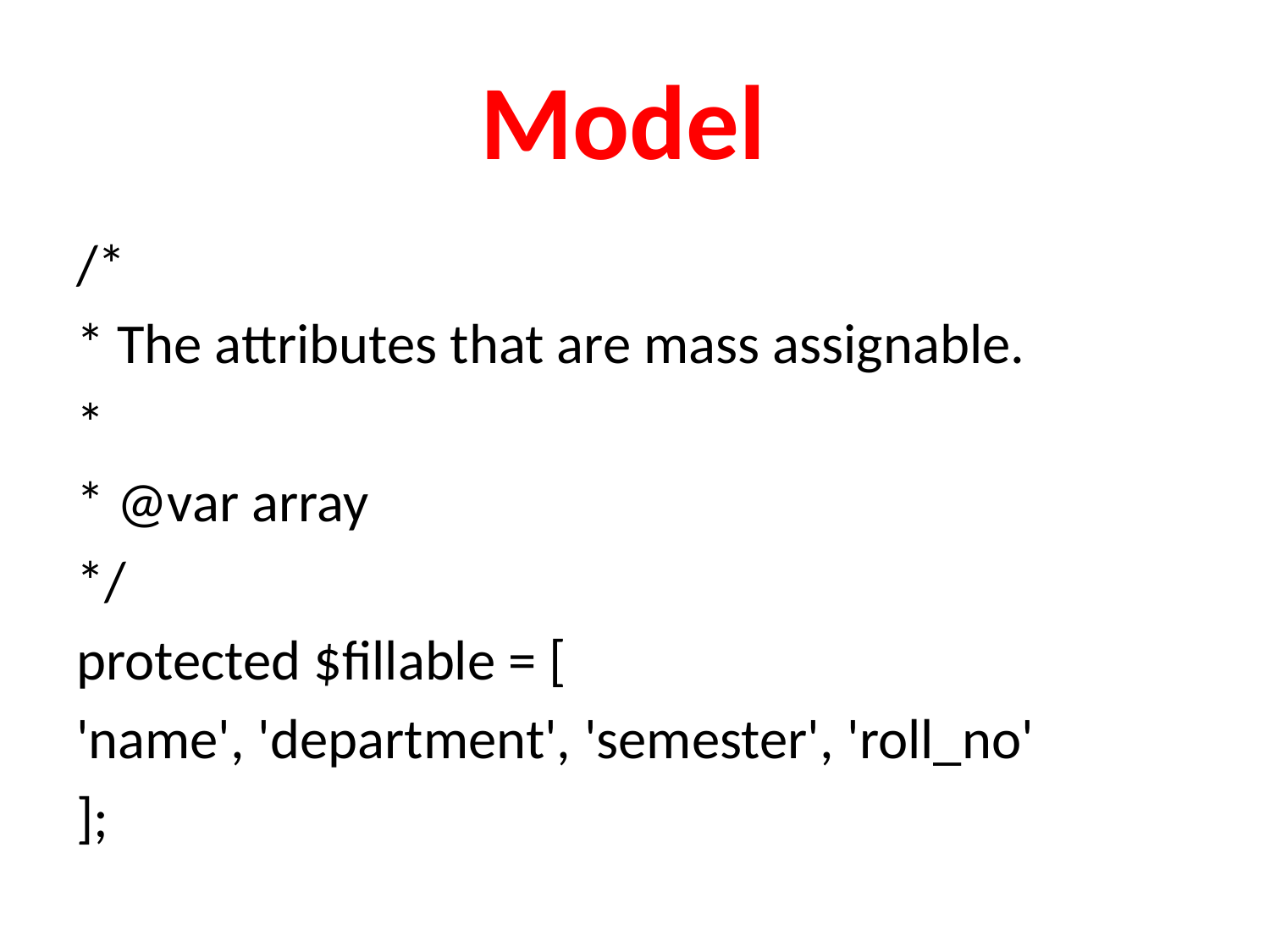

# Model
/*
* The attributes that are mass assignable.
*
* @var array
*/
protected $fillable = [
'name', 'department', 'semester', 'roll_no'
];